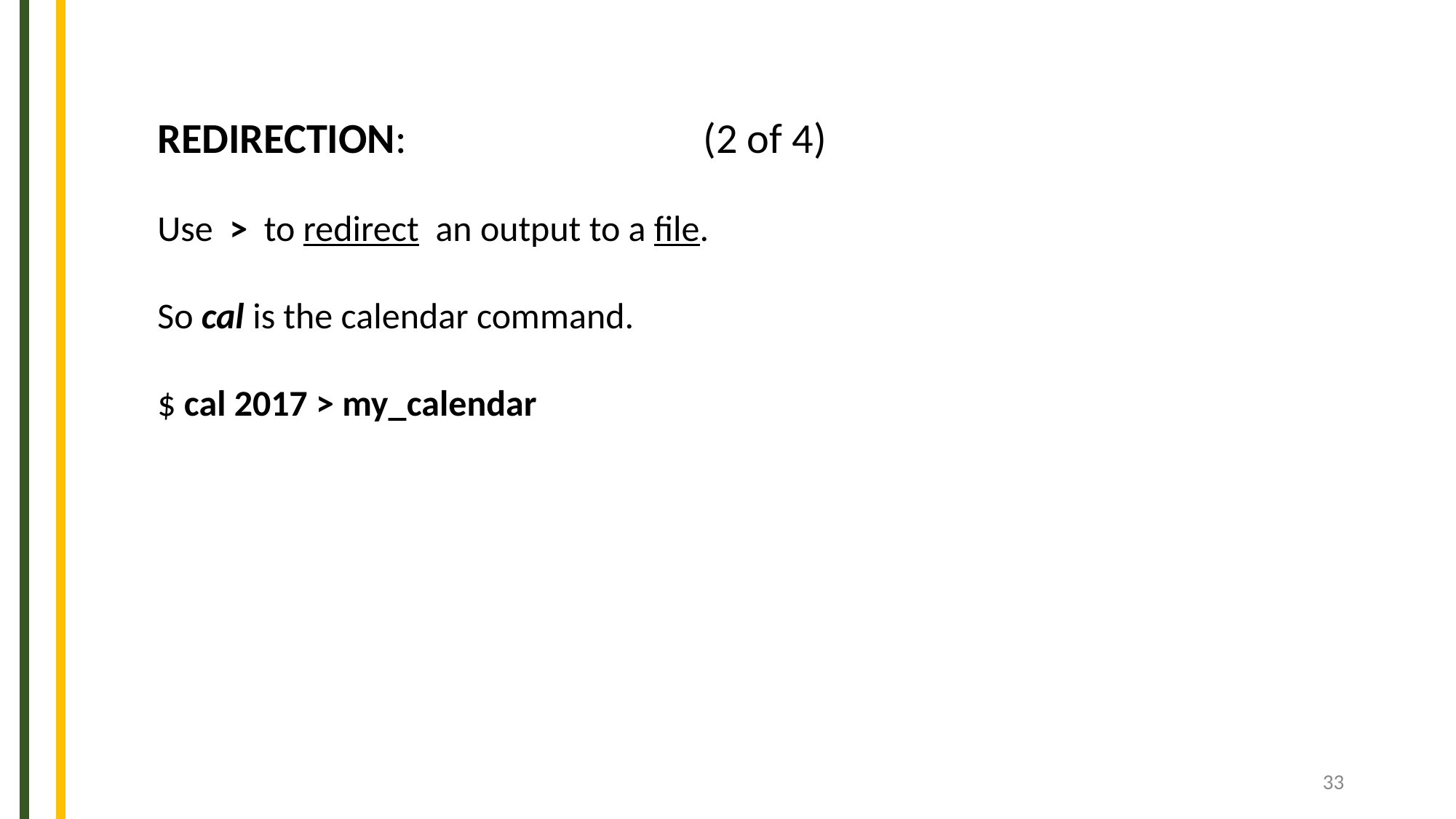

REDIRECTION:			(2 of 4)

Use  >  to redirect  an output to a file.

So cal is the calendar command.

$ cal 2017 > my_calendar

33